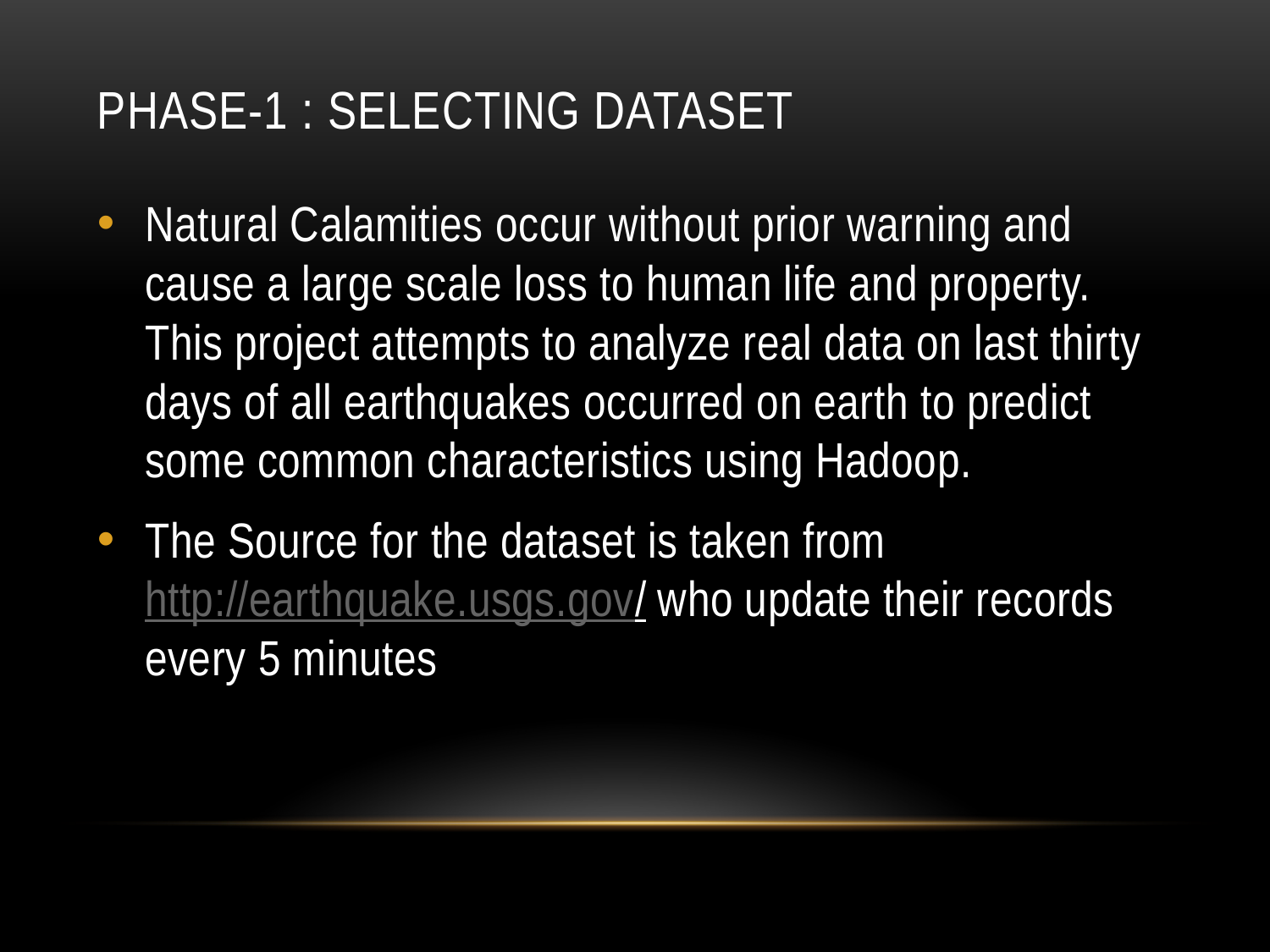

# Phase-1 : Selecting dataset
Natural Calamities occur without prior warning and cause a large scale loss to human life and property. This project attempts to analyze real data on last thirty days of all earthquakes occurred on earth to predict some common characteristics using Hadoop.
The Source for the dataset is taken from http://earthquake.usgs.gov/ who update their records every 5 minutes